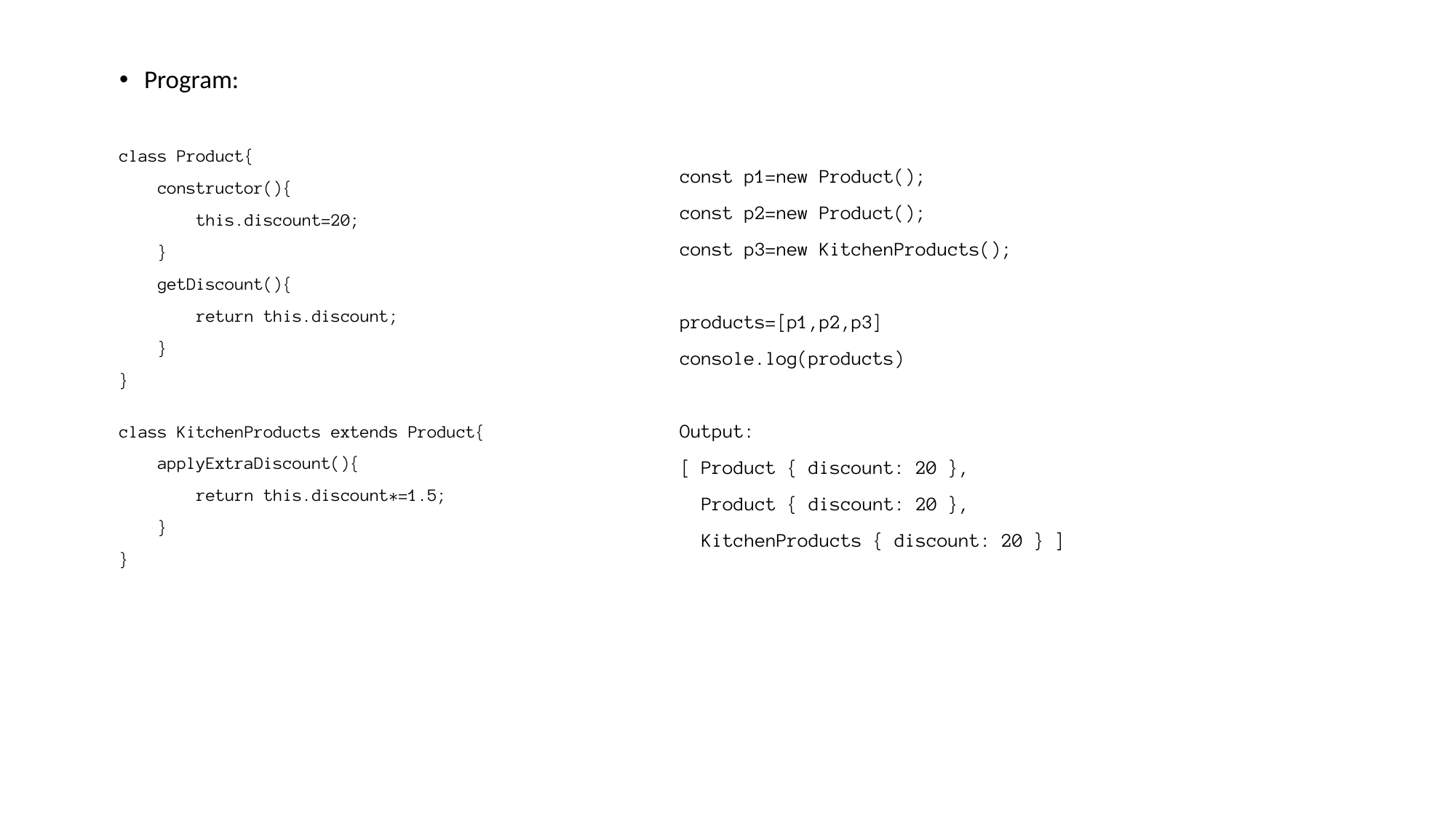

Program:

class Product{
    constructor(){
        this.discount=20;
    }
    getDiscount(){
        return this.discount;
    }
}
class KitchenProducts extends Product{
    applyExtraDiscount(){
        return this.discount*=1.5;
    }
}

const p1=new Product();
const p2=new Product();
const p3=new KitchenProducts();

products=[p1,p2,p3]
console.log(products)

Output:
[ Product { discount: 20 },
  Product { discount: 20 },
  KitchenProducts { discount: 20 } ]